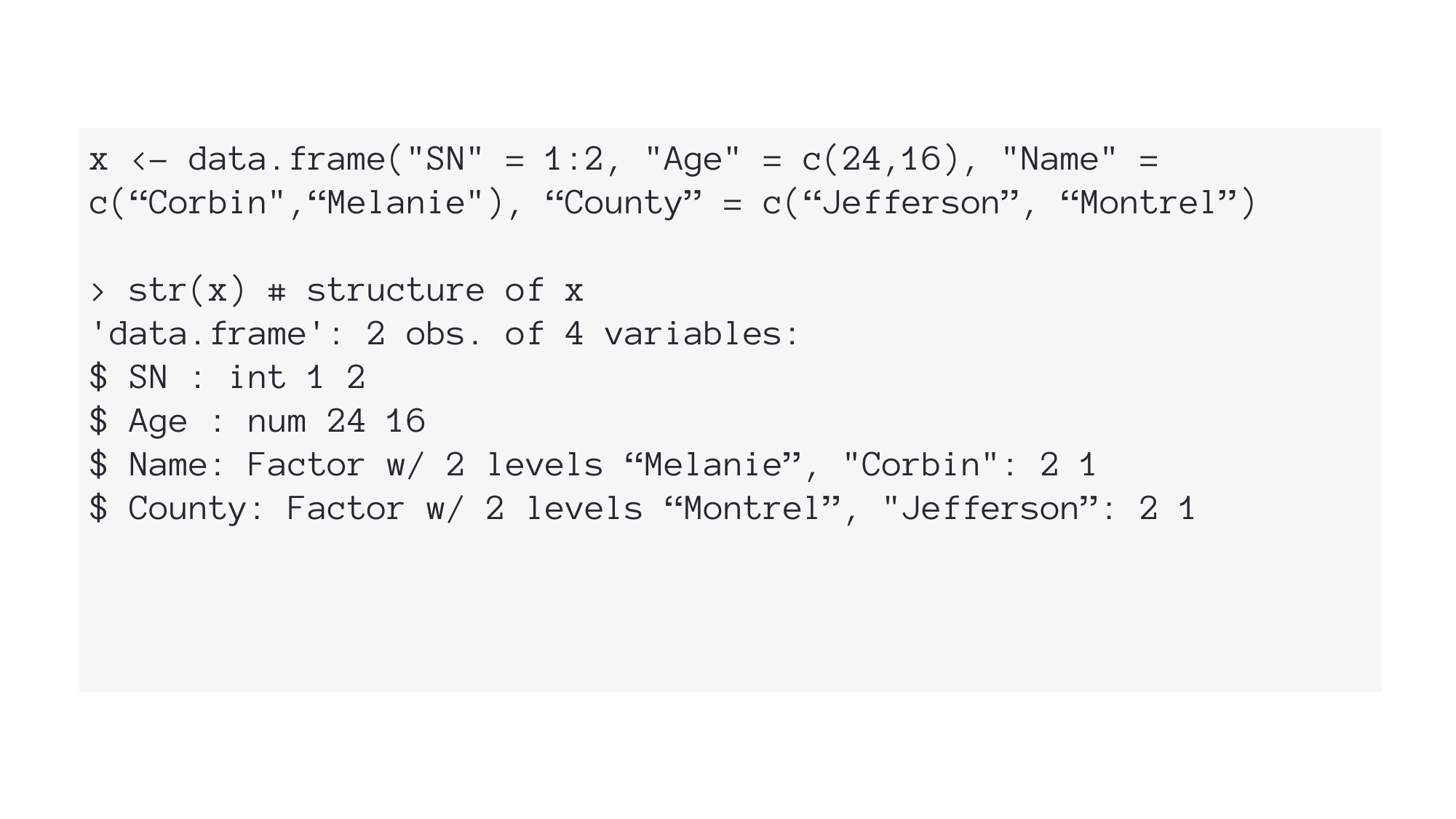

x <- data.frame("SN" = 1:2, "Age" = c(24,16), "Name" = c(“Corbin",“Melanie"), “County” = c(“Jefferson”, “Montrel”)

> str(x) # structure of x
'data.frame': 2 obs. of 4 variables:
$ SN : int 1 2
$ Age : num 24 16
$ Name: Factor w/ 2 levels “Melanie”, "Corbin": 2 1
$ County: Factor w/ 2 levels “Montrel”, "Jefferson”: 2 1